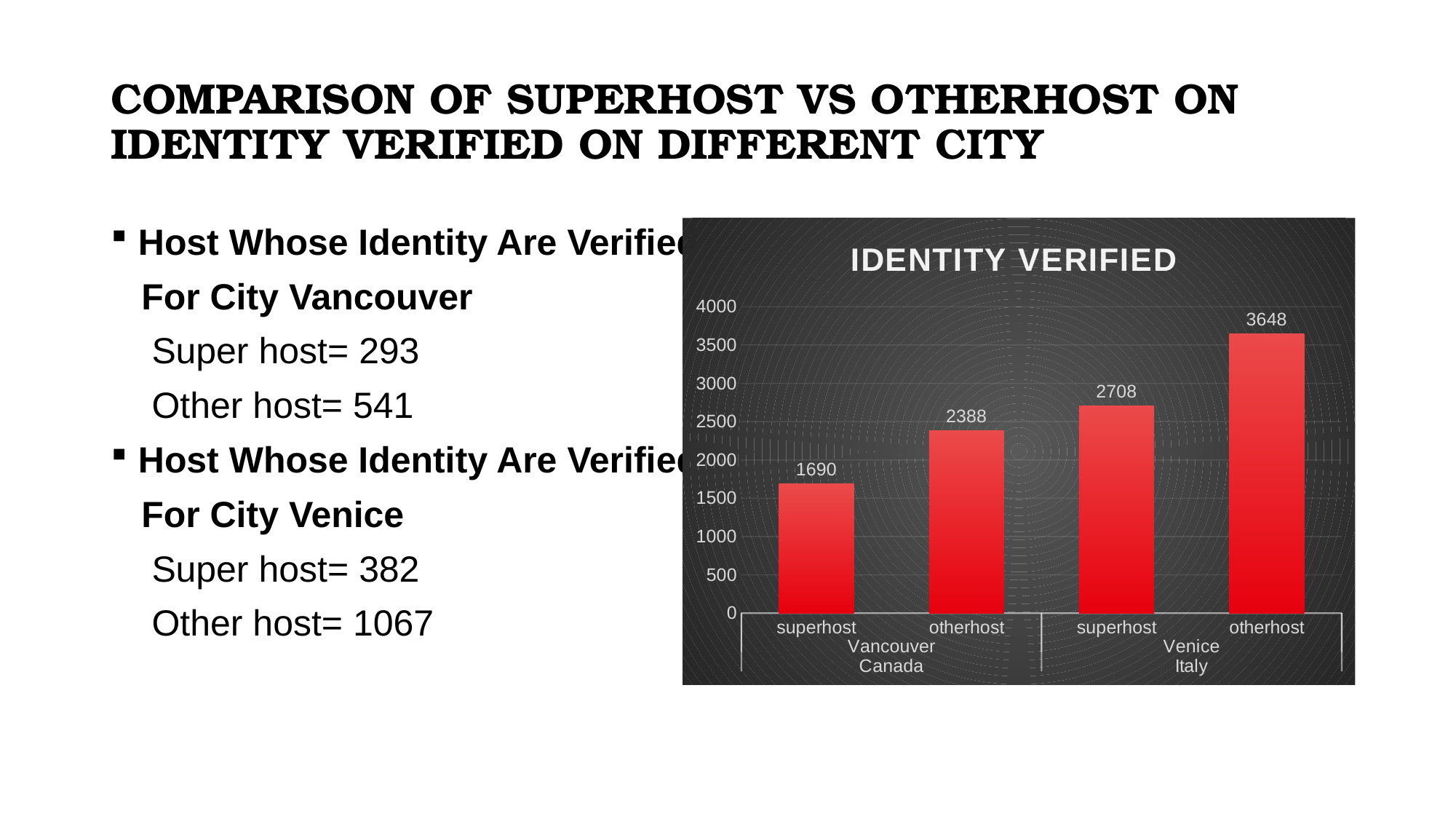

# COMPARISON OF SUPERHOST VS OTHERHOST ON IDENTITY VERIFIED ON DIFFERENT CITY
Host Whose Identity Are Verified
   For City Vancouver
    Super host= 293
    Other host= 541
Host Whose Identity Are Verified
   For City Venice
    Super host= 382
    Other host= 1067

### Chart: IDENTITY VERIFIED

| Category | Total |
|---|---|
| superhost | 1690.0 |
| otherhost | 2388.0 |
| superhost | 2708.0 |
| otherhost | 3648.0 |